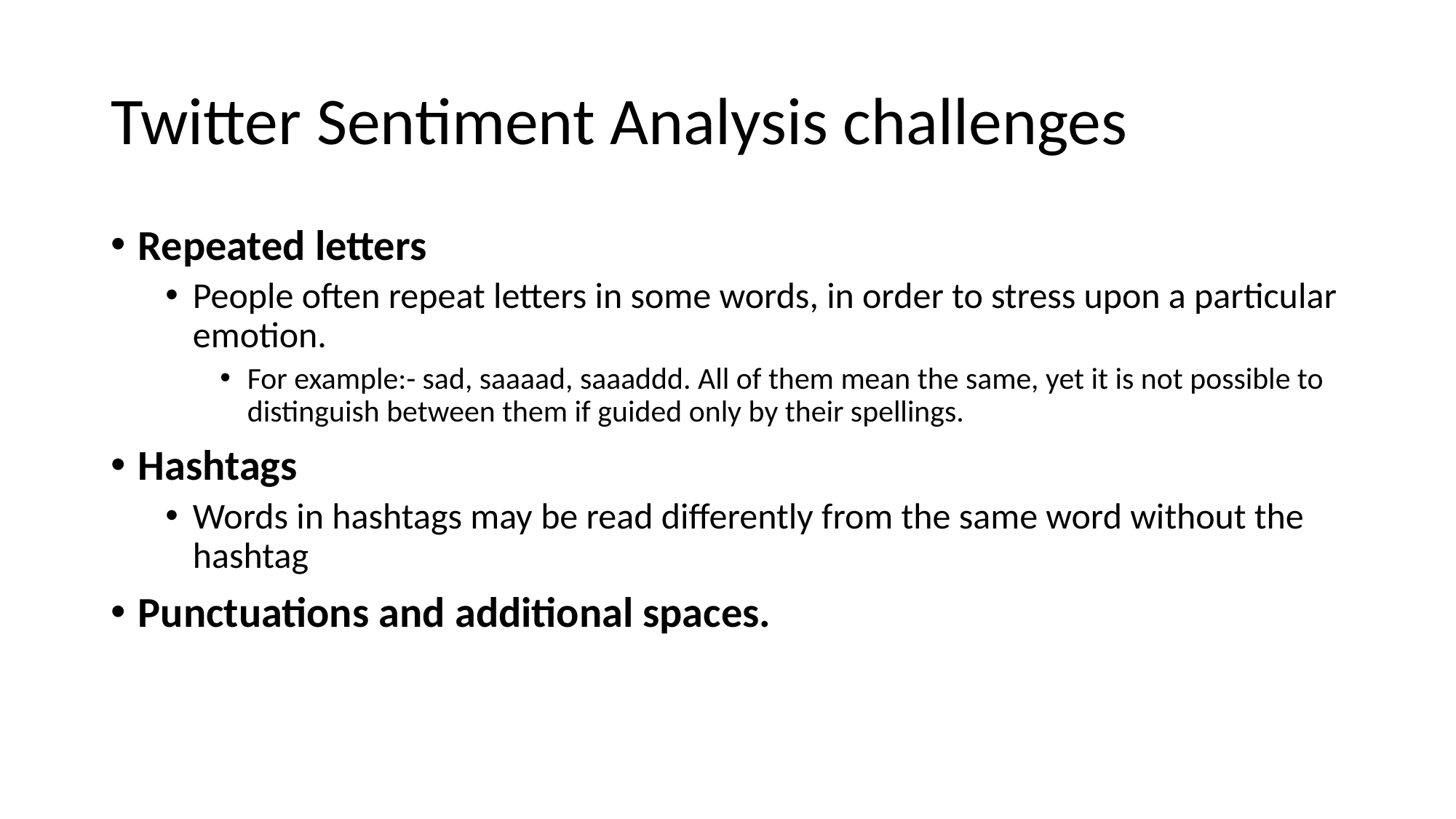

# Twitter Sentiment Analysis challenges
Repeated letters
People often repeat letters in some words, in order to stress upon a particular emotion.
For example:- sad, saaaad, saaaddd. All of them mean the same, yet it is not possible to distinguish between them if guided only by their spellings.
Hashtags
Words in hashtags may be read differently from the same word without the hashtag
Punctuations and additional spaces.